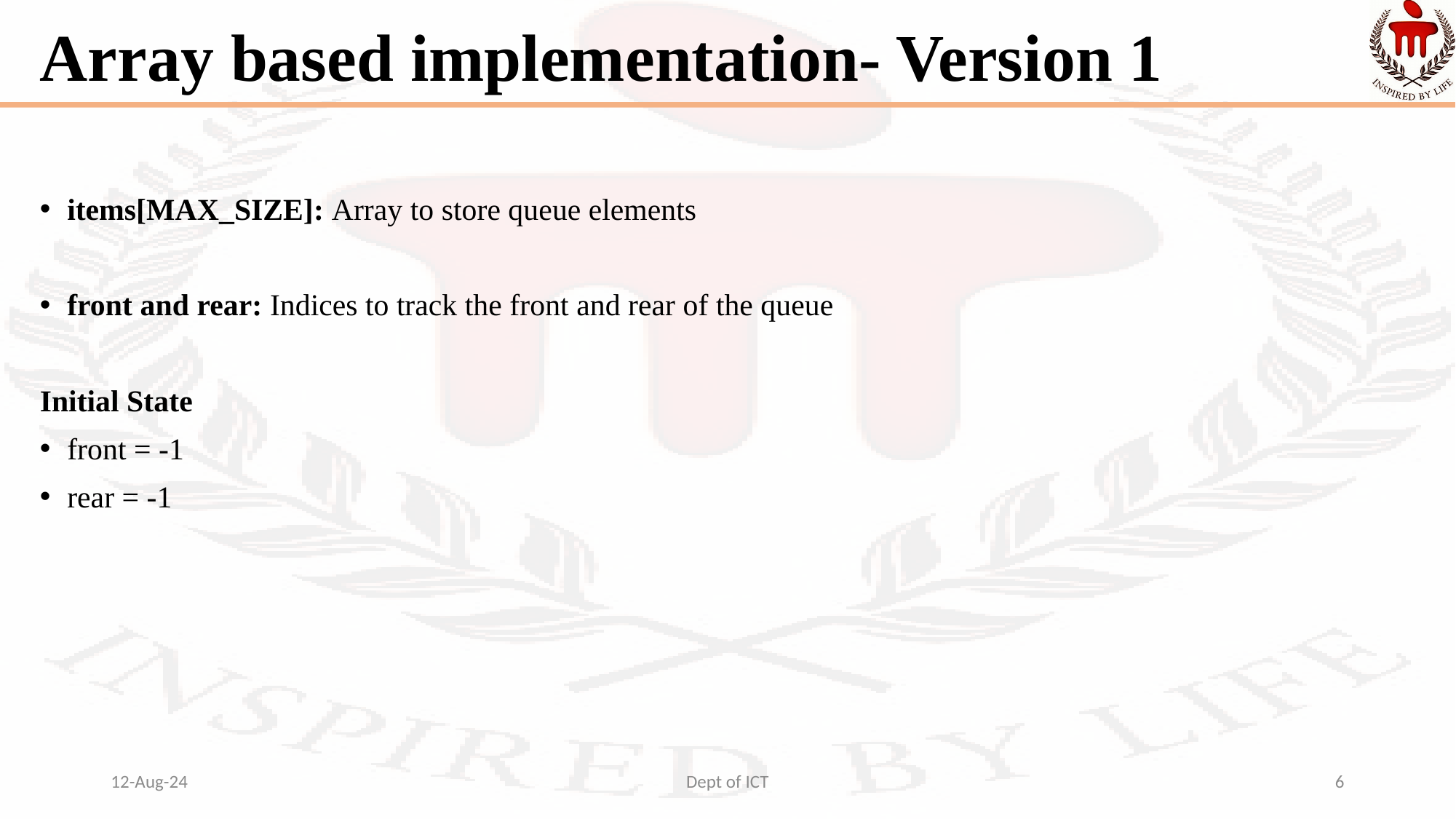

# Array based implementation- Version 1

items[MAX_SIZE]: Array to store queue elements

front and rear: Indices to track the front and rear of the queue

Initial State
front = -1
rear = -1

12-Aug-24
Dept of ICT
6